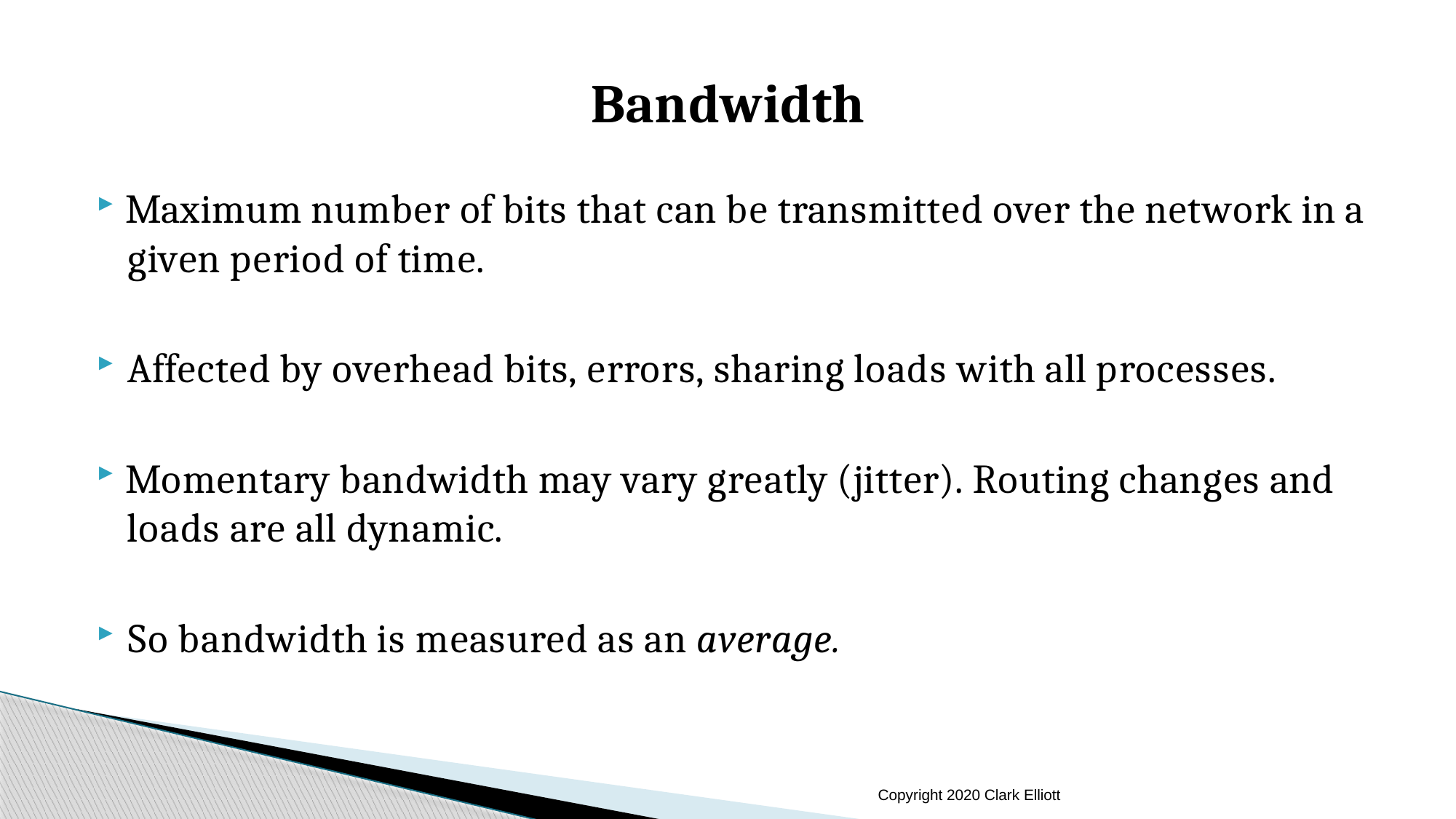

# Bandwidth
Maximum number of bits that can be transmitted over the network in a given period of time.

Affected by overhead bits, errors, sharing loads with all processes.

Momentary bandwidth may vary greatly (jitter). Routing changes and loads are all dynamic.

So bandwidth is measured as an average.
Copyright 2020 Clark Elliott